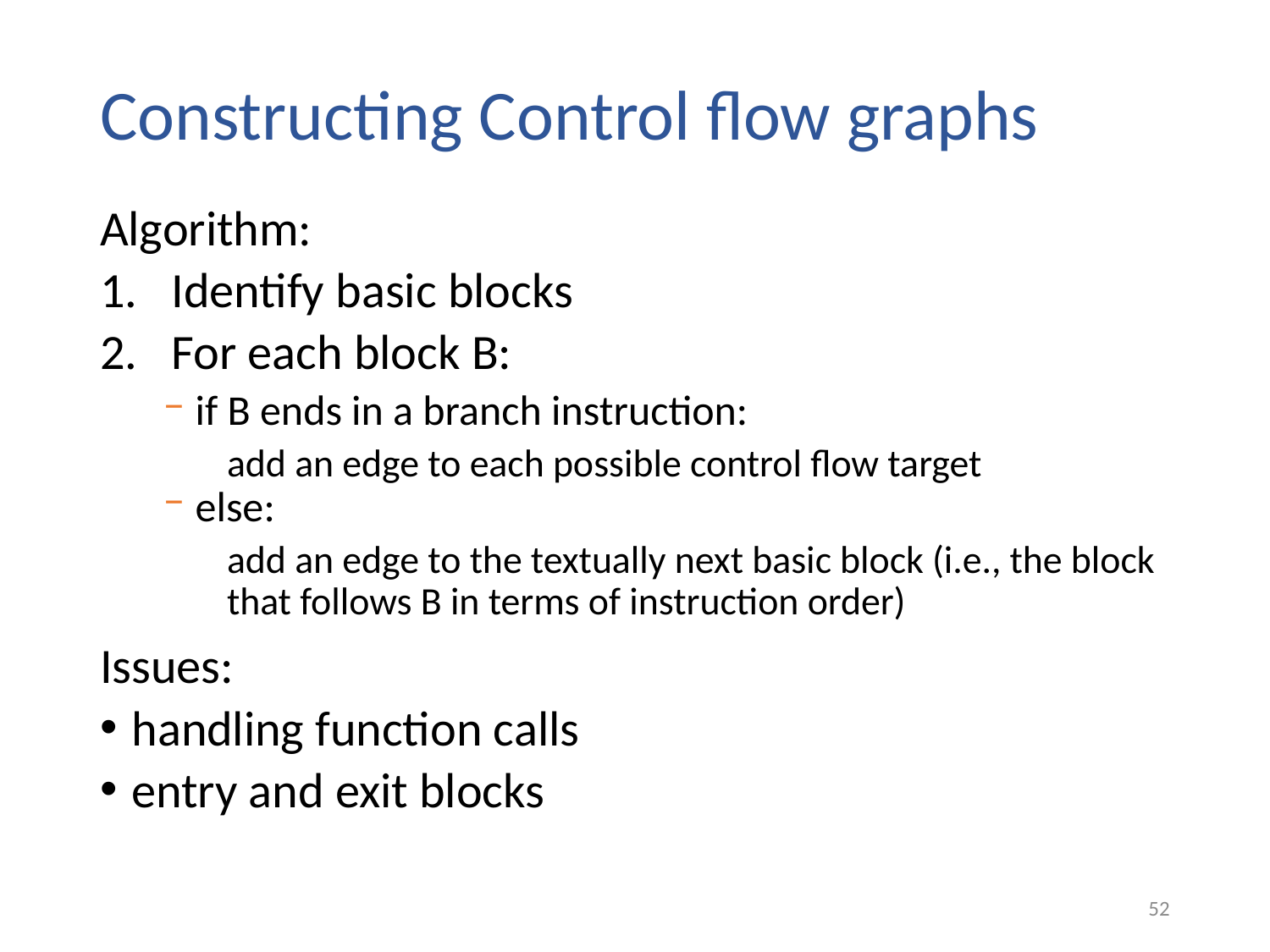

# Constructing Control flow graphs
Algorithm:
Identify basic blocks
For each block B:
if B ends in a branch instruction:
add an edge to each possible control flow target
else:
add an edge to the textually next basic block (i.e., the block that follows B in terms of instruction order)
Issues:
handling function calls
entry and exit blocks
52